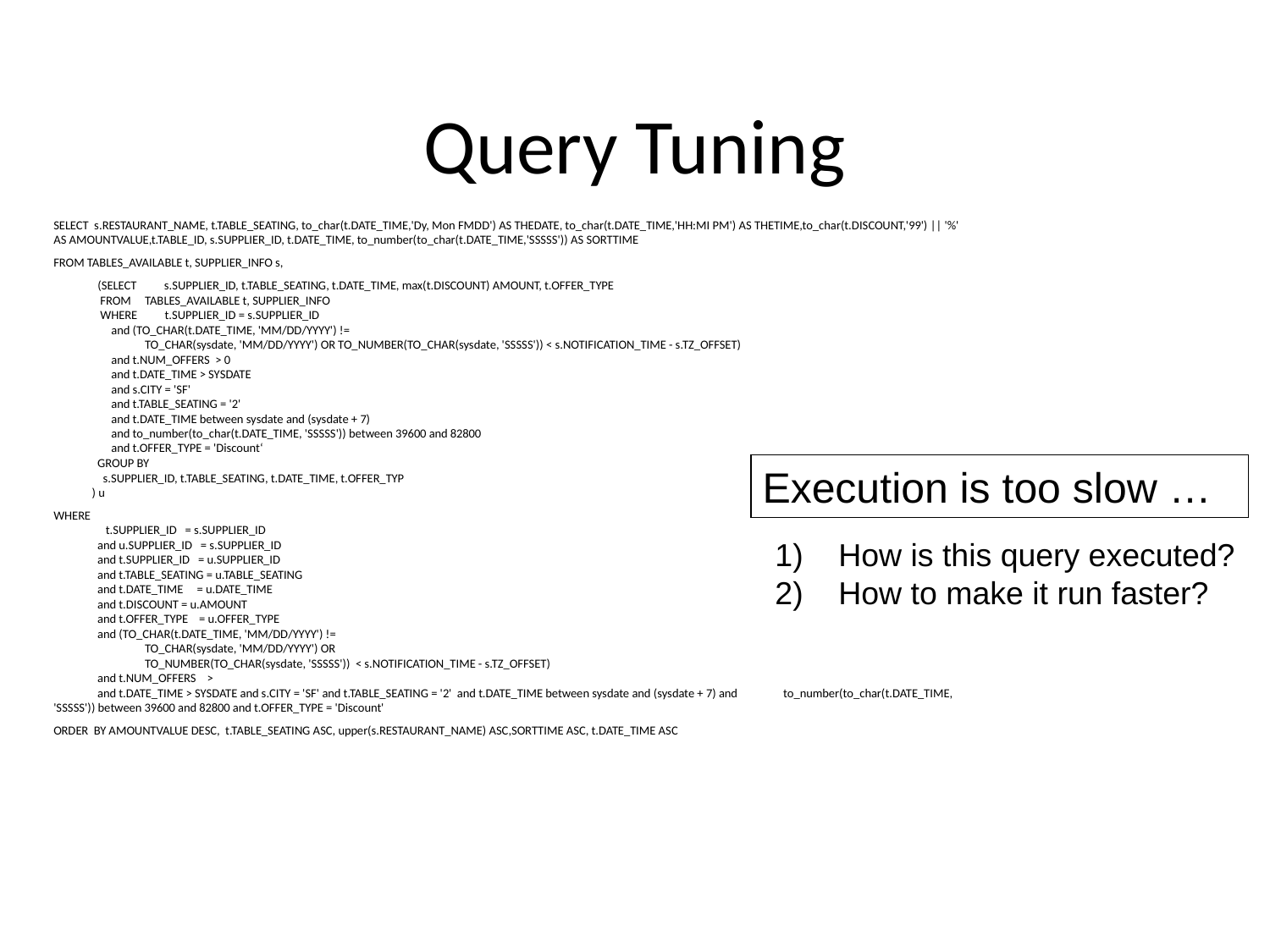

# Query Tuning
SELECT  s.RESTAURANT_NAME, t.TABLE_SEATING, to_char(t.DATE_TIME,'Dy, Mon FMDD') AS THEDATE, to_char(t.DATE_TIME,'HH:MI PM') AS THETIME,to_char(t.DISCOUNT,'99') || '%' AS AMOUNTVALUE,t.TABLE_ID, s.SUPPLIER_ID, t.DATE_TIME, to_number(to_char(t.DATE_TIME,'SSSSS')) AS SORTTIME
FROM TABLES_AVAILABLE t, SUPPLIER_INFO s,
                (SELECT          s.SUPPLIER_ID, t.TABLE_SEATING, t.DATE_TIME, max(t.DISCOUNT) AMOUNT, t.OFFER_TYPE
                 FROM 	TABLES_AVAILABLE t, SUPPLIER_INFO
                 WHERE          t.SUPPLIER_ID = s.SUPPLIER_ID
                     and (TO_CHAR(t.DATE_TIME, 'MM/DD/YYYY') !=
	TO_CHAR(sysdate, 'MM/DD/YYYY') OR TO_NUMBER(TO_CHAR(sysdate, 'SSSSS')) < s.NOTIFICATION_TIME - s.TZ_OFFSET)
                     and t.NUM_OFFERS  > 0
                     and t.DATE_TIME > SYSDATE
                     and s.CITY = 'SF'
                     and t.TABLE_SEATING = '2'
                     and t.DATE_TIME between sysdate and (sysdate + 7)
                     and to_number(to_char(t.DATE_TIME, 'SSSSS')) between 39600 and 82800
                     and t.OFFER_TYPE = 'Discount‘
                GROUP BY
                  s.SUPPLIER_ID, t.TABLE_SEATING, t.DATE_TIME, t.OFFER_TYP
              ) u
WHERE
                   t.SUPPLIER_ID   = s.SUPPLIER_ID
                and u.SUPPLIER_ID   = s.SUPPLIER_ID
                and t.SUPPLIER_ID   = u.SUPPLIER_ID
                and t.TABLE_SEATING = u.TABLE_SEATING
                and t.DATE_TIME     = u.DATE_TIME
                and t.DISCOUNT = u.AMOUNT
                and t.OFFER_TYPE    = u.OFFER_TYPE
                and (TO_CHAR(t.DATE_TIME, 'MM/DD/YYYY') !=
	TO_CHAR(sysdate, 'MM/DD/YYYY') OR
	TO_NUMBER(TO_CHAR(sysdate, 'SSSSS'))  < s.NOTIFICATION_TIME - s.TZ_OFFSET)
                and t.NUM_OFFERS    >
                and t.DATE_TIME > SYSDATE and s.CITY = 'SF' and t.TABLE_SEATING = '2'  and t.DATE_TIME between sysdate and (sysdate + 7) and 	to_number(to_char(t.DATE_TIME, 'SSSSS')) between 39600 and 82800 and t.OFFER_TYPE = 'Discount'
ORDER  BY AMOUNTVALUE DESC,  t.TABLE_SEATING ASC, upper(s.RESTAURANT_NAME) ASC,SORTTIME ASC, t.DATE_TIME ASC

Execution is too slow …
How is this query executed?
How to make it run faster?